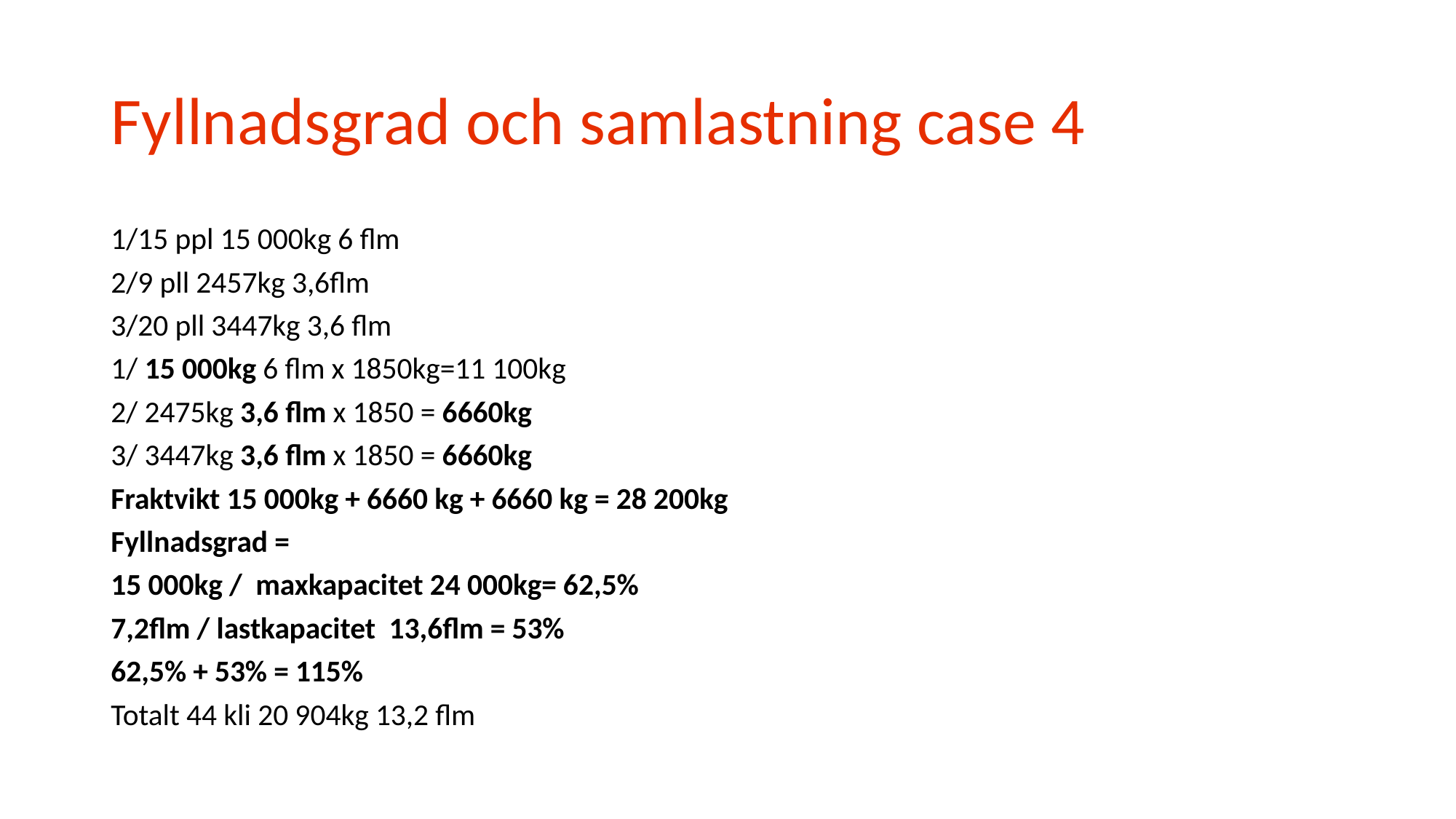

# Fyllnadsgrad och samlastning case 4
1/15 ppl 15 000kg 6 flm
2/9 pll 2457kg 3,6flm
3/20 pll 3447kg 3,6 flm
1/ 15 000kg 6 flm x 1850kg=11 100kg
2/ 2475kg 3,6 flm x 1850 = 6660kg
3/ 3447kg 3,6 flm x 1850 = 6660kg
Fraktvikt 15 000kg + 6660 kg + 6660 kg = 28 200kg
Fyllnadsgrad =
15 000kg /  maxkapacitet 24 000kg= 62,5%
7,2flm / lastkapacitet  13,6flm = 53%
62,5% + 53% = 115%
Totalt 44 kli 20 904kg 13,2 flm